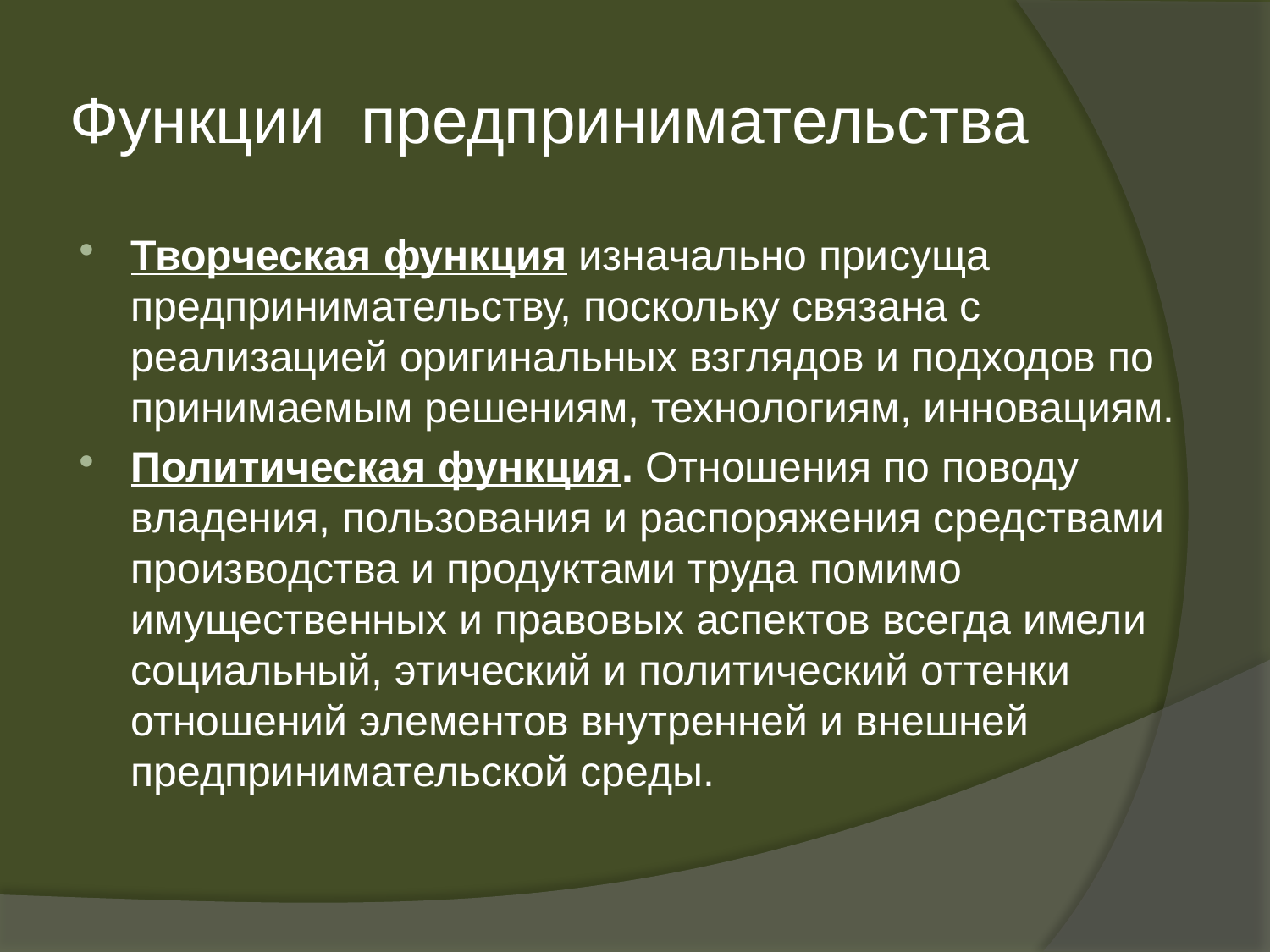

# Функции  предпринимательства
Творческая функция изначально присуща предпринимательству, поскольку связана с реализацией оригинальных взглядов и подходов по принимаемым решениям, технологиям, инновациям.
Политическая функция. Отношения по поводу владения, пользования и распоряжения средствами производства и продуктами труда помимо имущественных и правовых аспектов всегда имели социальный, этический и политический оттенки отношений элементов внутренней и внешней предпринимательской среды.